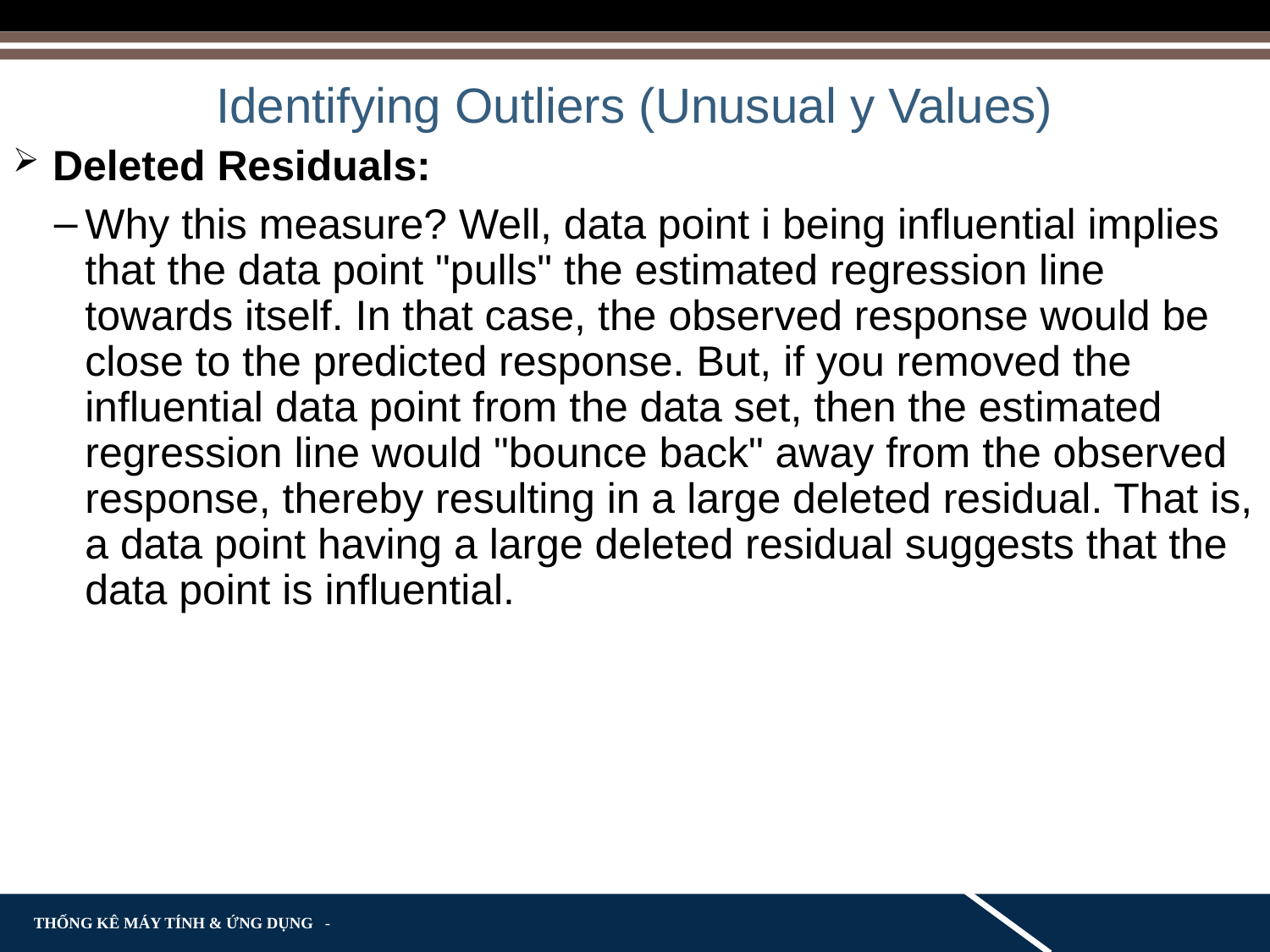

# Identifying Outliers (Unusual y Values)
Deleted Residuals:
Why this measure? Well, data point i being influential implies that the data point "pulls" the estimated regression line towards itself. In that case, the observed response would be close to the predicted response. But, if you removed the influential data point from the data set, then the estimated regression line would "bounce back" away from the observed response, thereby resulting in a large deleted residual. That is, a data point having a large deleted residual suggests that the data point is influential.